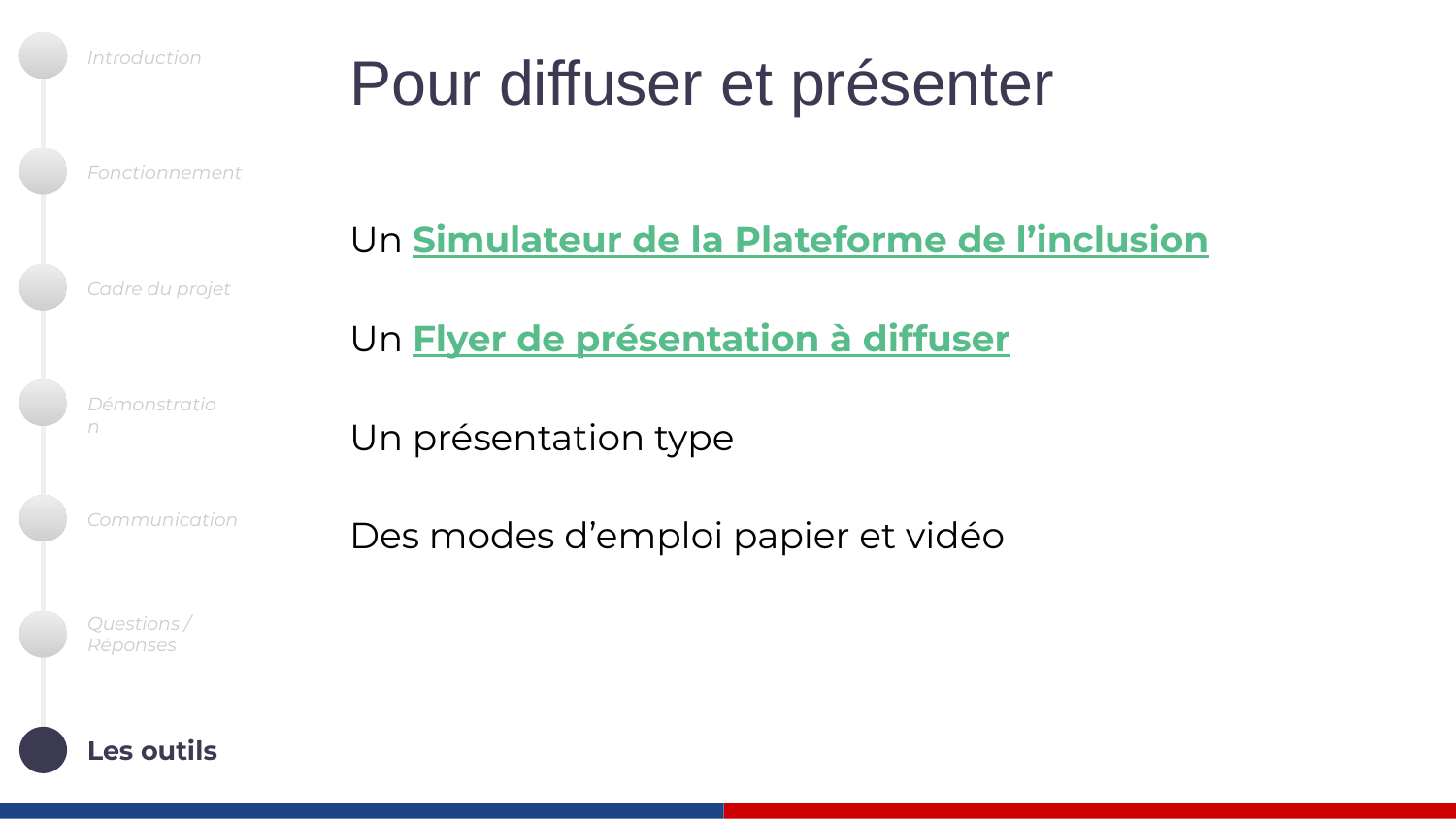

# Pour diffuser et présenter

Introduction
Fonctionnement

Cadre du projet

Démonstration

Communication
Questions /
Réponses

Les outils
Un Simulateur de la Plateforme de l’inclusion
Un Flyer de présentation à diffuser
Un présentation type
Des modes d’emploi papier et vidéo